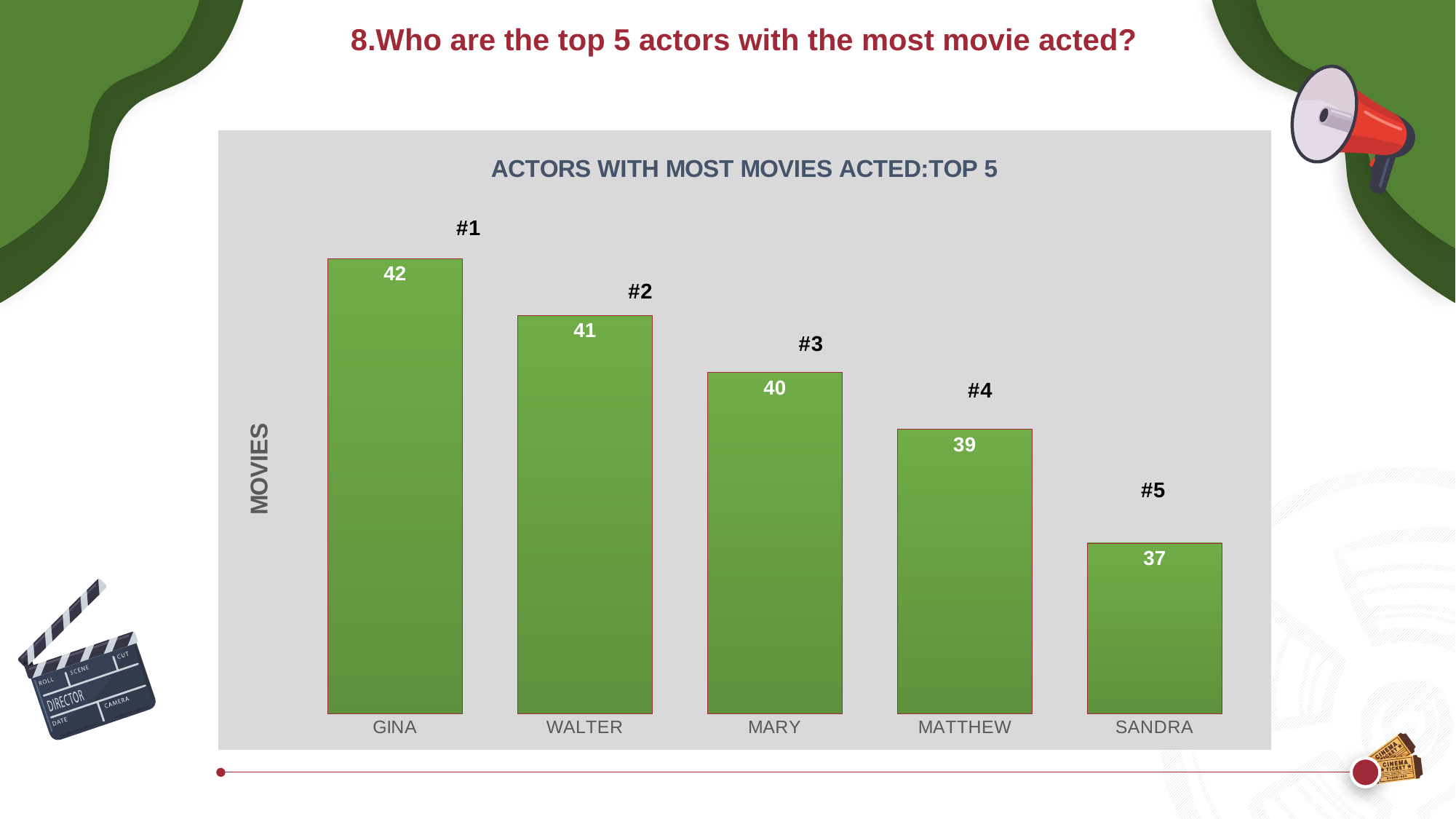

8.Who are the top 5 actors with the most movie acted?

### Chart: ACTORS WITH MOST MOVIES ACTED:TOP 5

| Category | movies_acted |
|---|---|
| GINA | 42.0 |
| WALTER | 41.0 |
| MARY | 40.0 |
| MATTHEW | 39.0 |
| SANDRA | 37.0 |